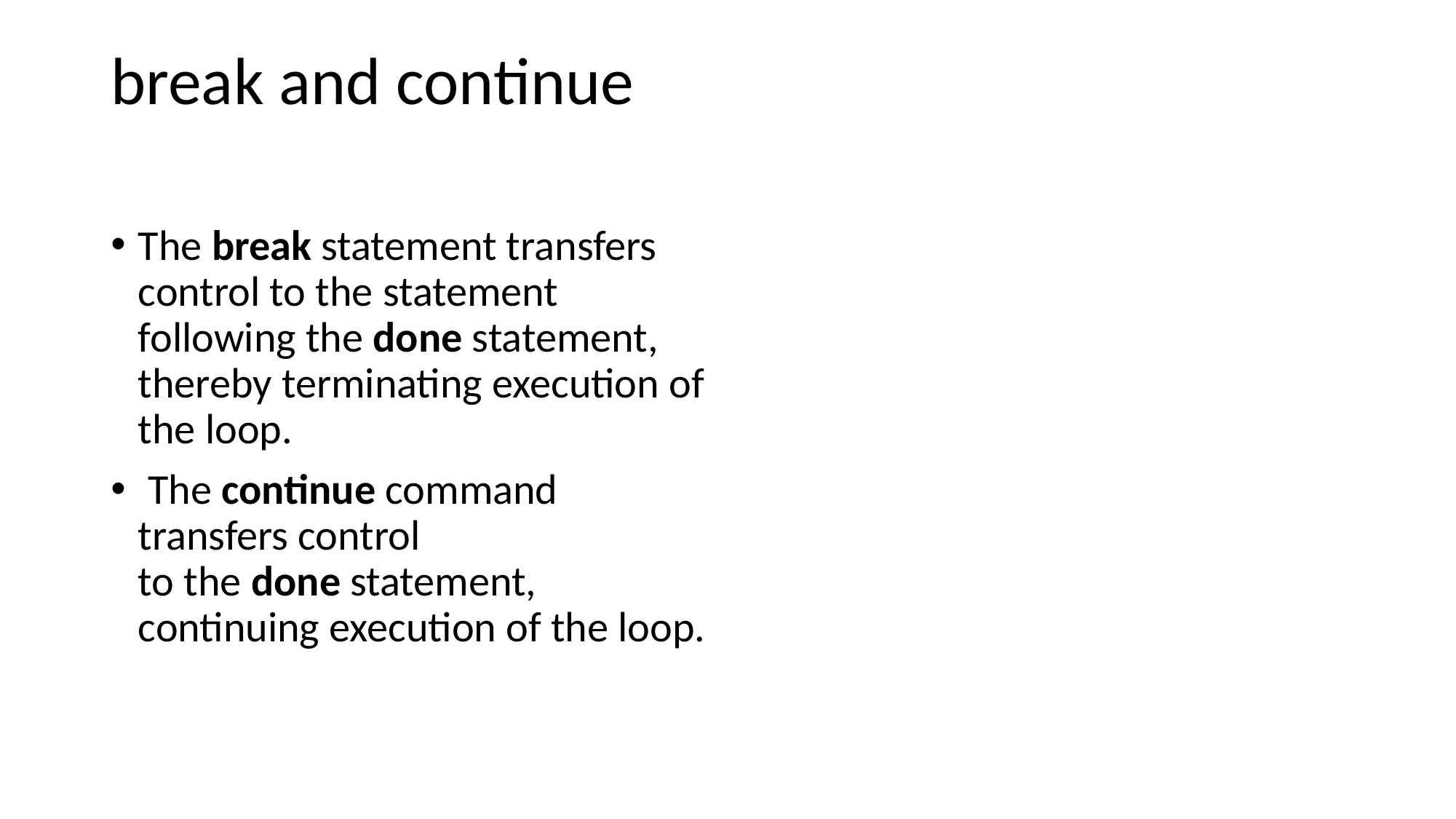

# break and continue
The break statement transfers control to the statement following the done statement,
thereby terminating execution of the loop.
 The continue command transfers control
to the done statement, continuing execution of the loop.